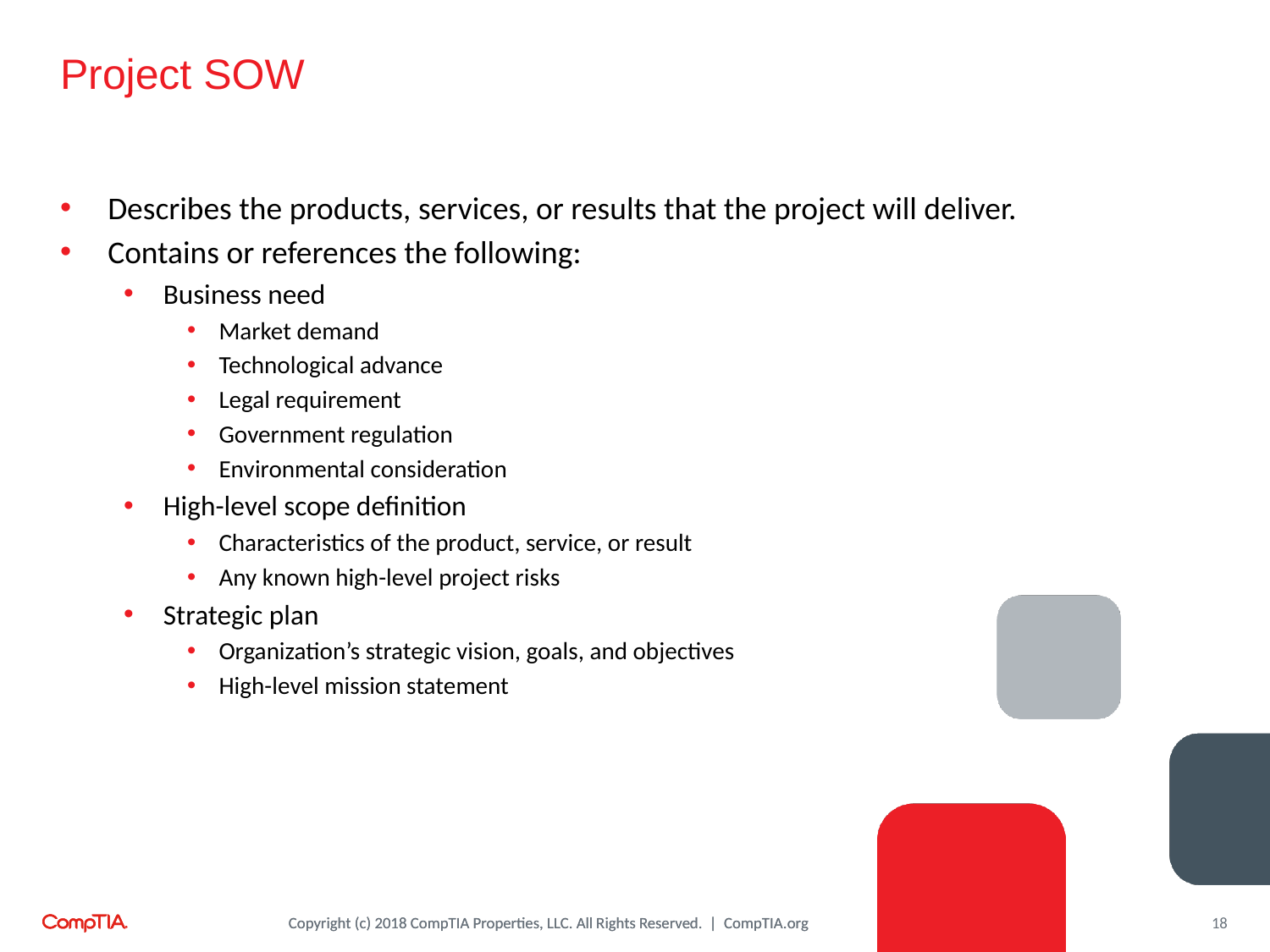

# Project SOW
Describes the products, services, or results that the project will deliver.
Contains or references the following:
Business need
Market demand
Technological advance
Legal requirement
Government regulation
Environmental consideration
High-level scope definition
Characteristics of the product, service, or result
Any known high-level project risks
Strategic plan
Organization’s strategic vision, goals, and objectives
High-level mission statement
18